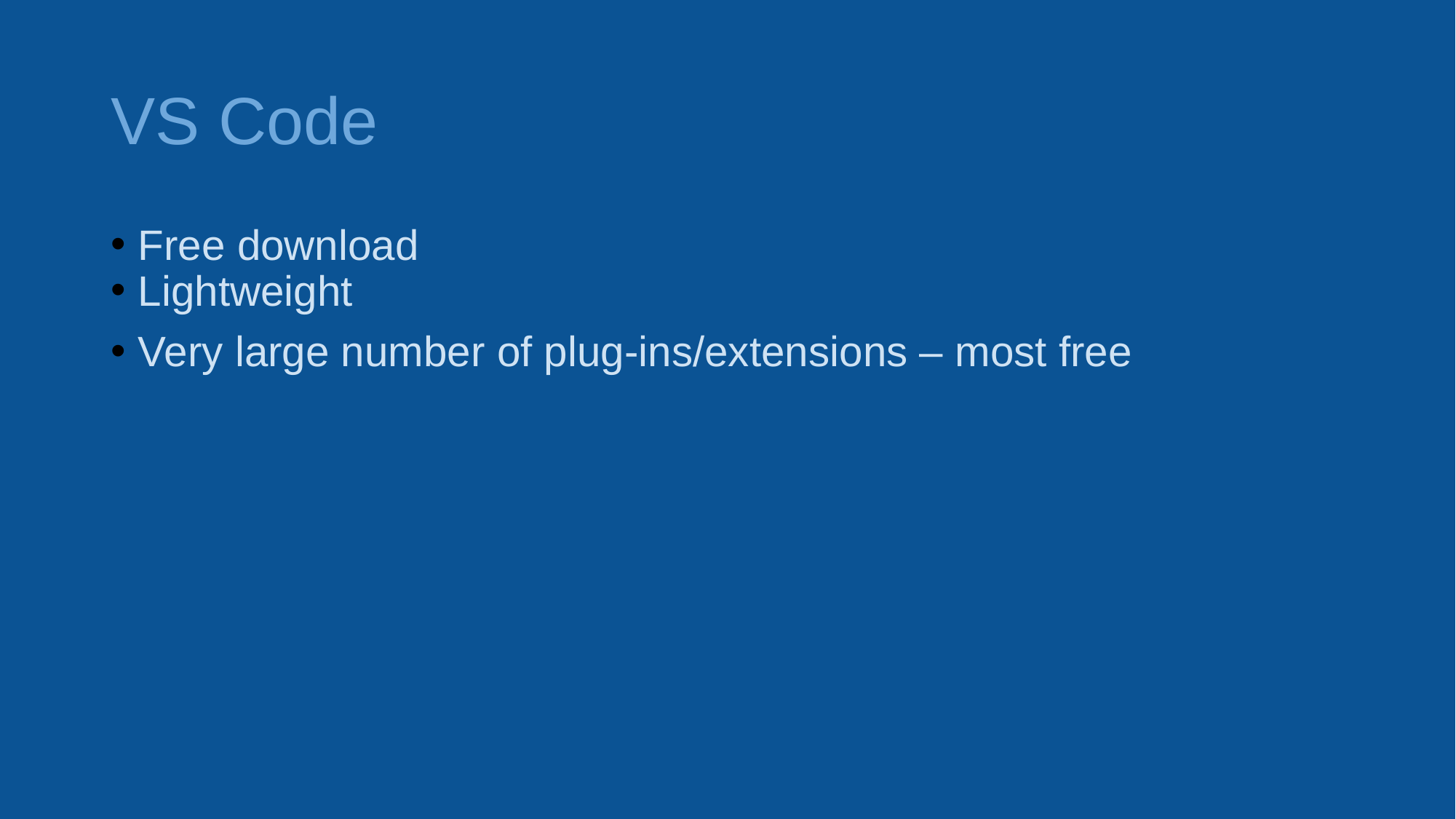

# VS Code
Free download
Lightweight
Very large number of plug-ins/extensions – most free